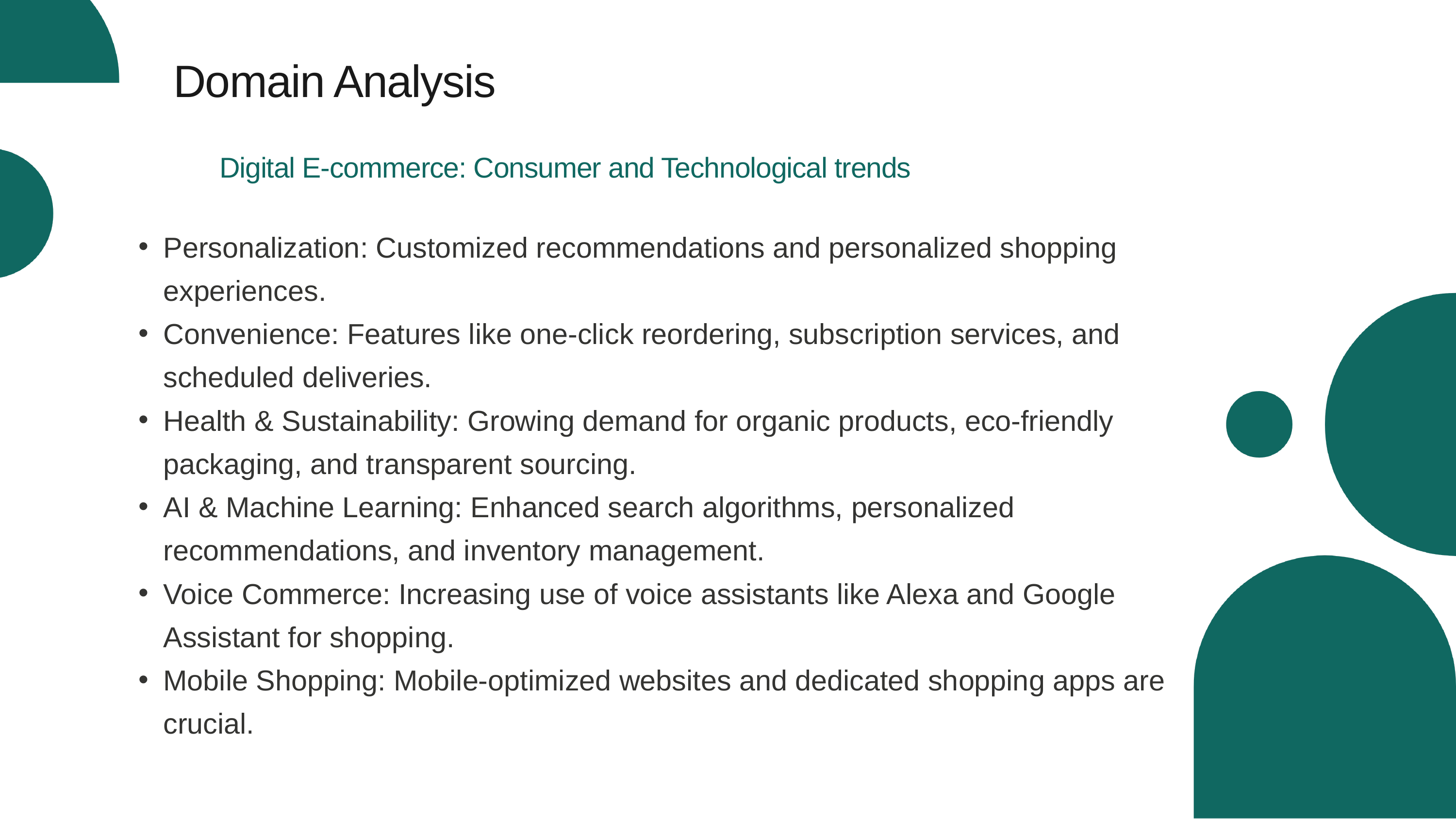

Domain Analysis
Digital E-commerce: Consumer and Technological trends
Personalization: Customized recommendations and personalized shopping experiences.
Convenience: Features like one-click reordering, subscription services, and scheduled deliveries.
Health & Sustainability: Growing demand for organic products, eco-friendly packaging, and transparent sourcing.
AI & Machine Learning: Enhanced search algorithms, personalized recommendations, and inventory management.
Voice Commerce: Increasing use of voice assistants like Alexa and Google Assistant for shopping.
Mobile Shopping: Mobile-optimized websites and dedicated shopping apps are crucial.